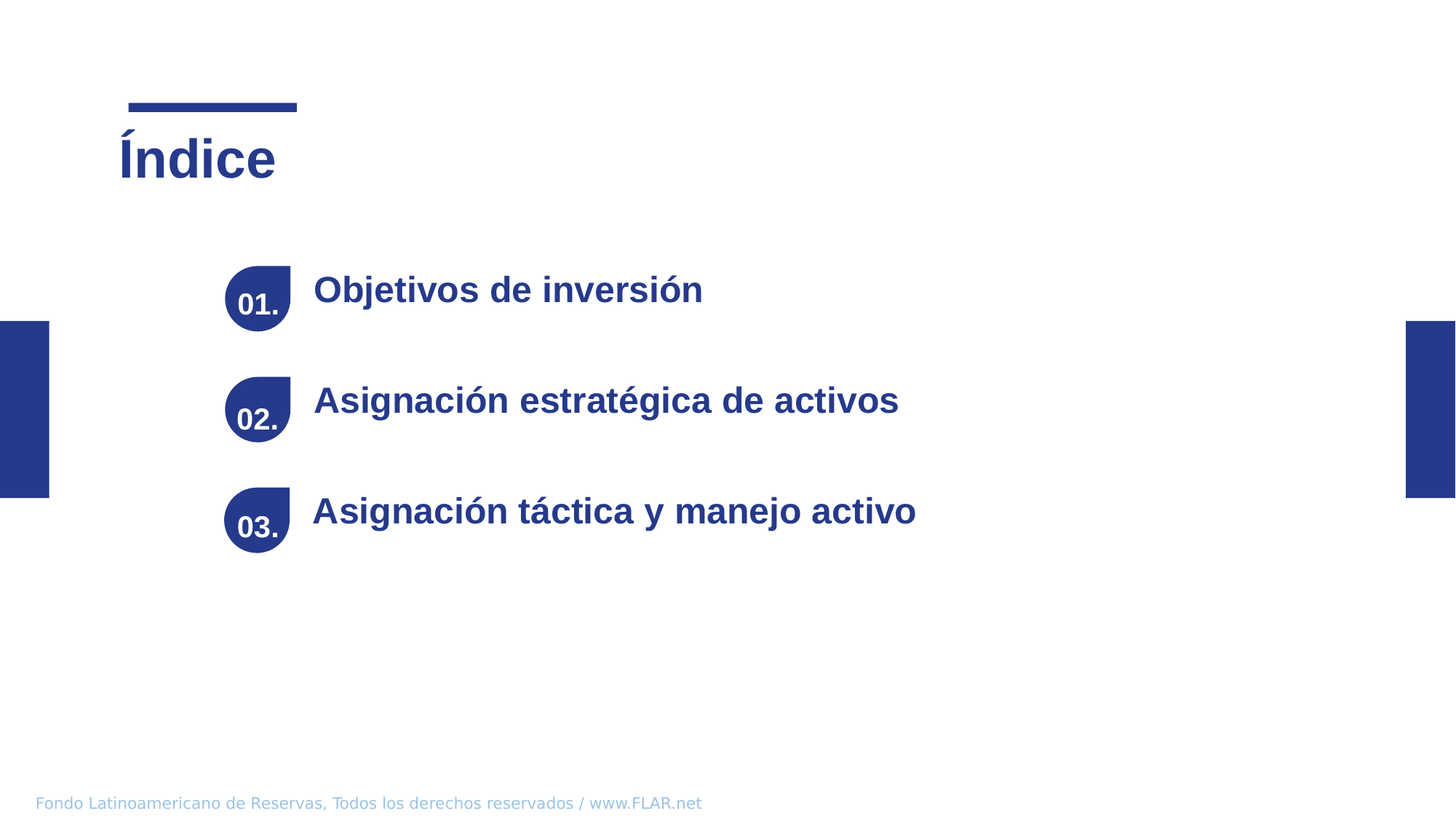

Índice

Objetivos de inversión
01.

Asignación estratégica de activos
02.

Asignación táctica y manejo activo
03.

04.